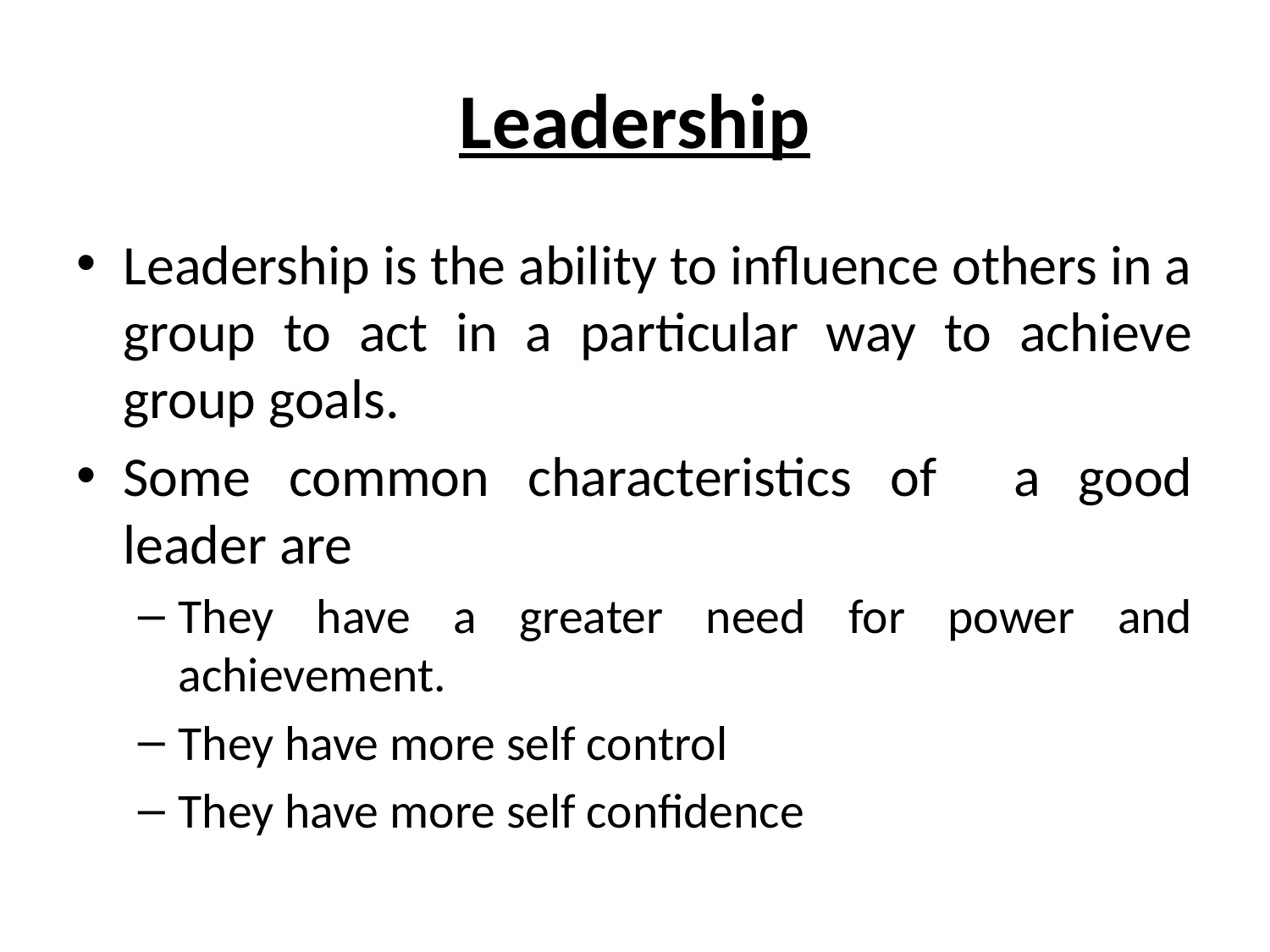

# Leadership
Leadership is the ability to influence others in a group to act in a particular way to achieve group goals.
Some common characteristics of  a good leader are
They have a greater need for power and achievement.
They have more self control
They have more self confidence